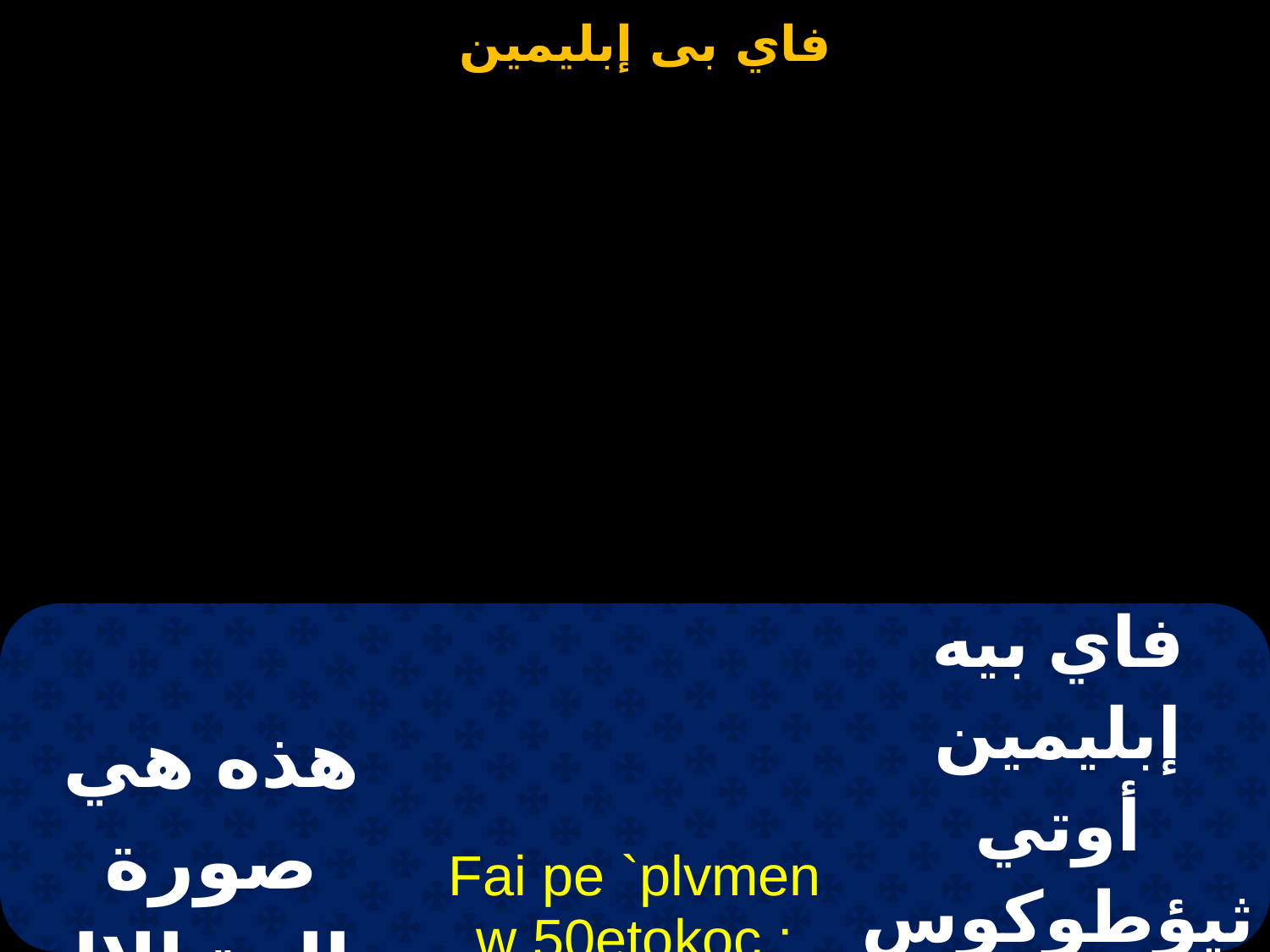

| هذه هي صورة والدة الإله مريم أم ابن الله | Fai pe `plvmen w 50etokoc : Maria `0mav `nVioc )\_eoc | فاي بيه إبليمين أوتي ثيؤطوكوس : ماريا إثماﭫ إن إيوس ثيؤس |
| --- | --- | --- |